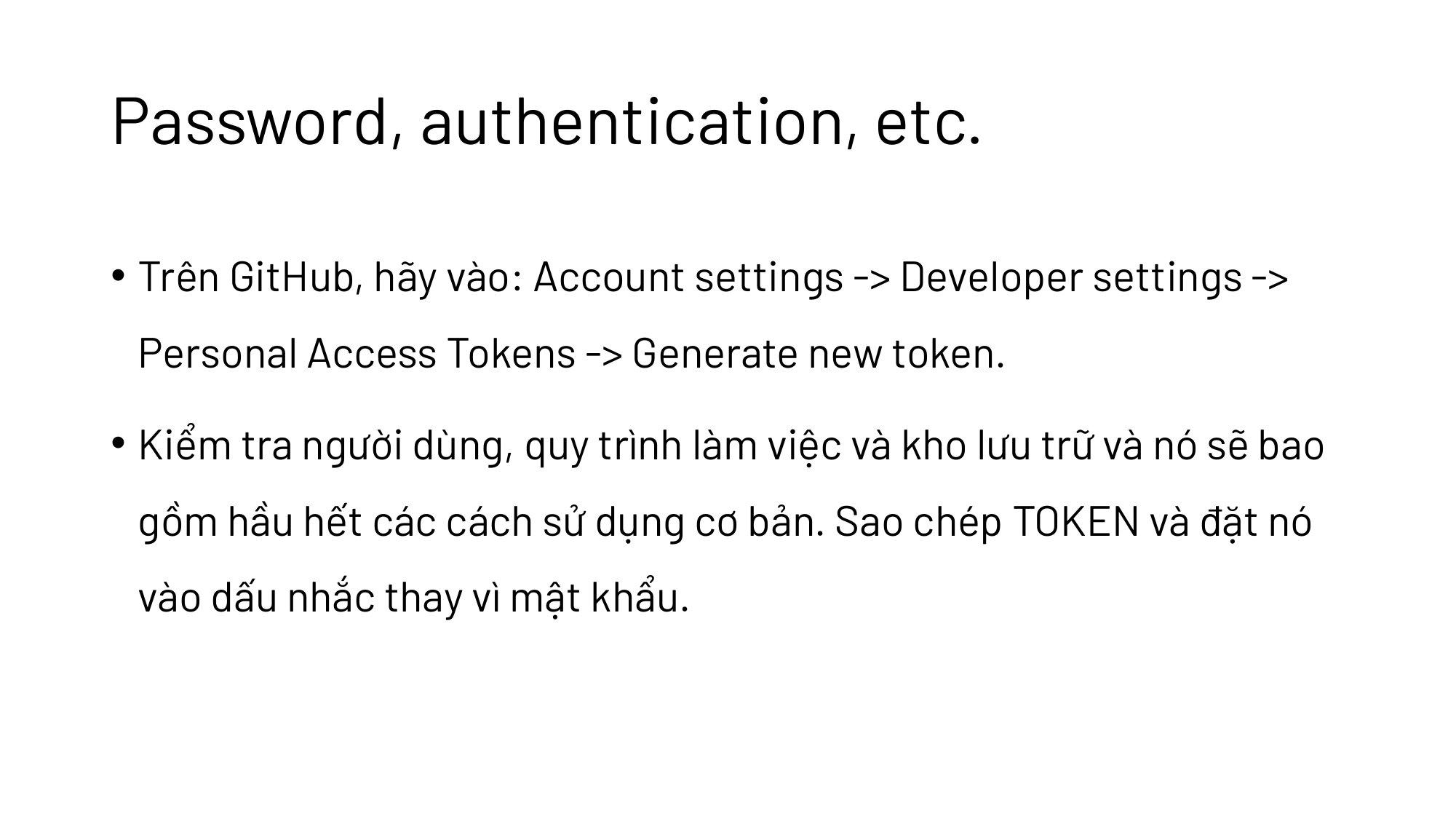

# Password, authentication, etc.
Trên GitHub, hãy vào: Account settings -> Developer settings -> Personal Access Tokens -> Generate new token.
Kiểm tra người dùng, quy trình làm việc và kho lưu trữ và nó sẽ bao gồm hầu hết các cách sử dụng cơ bản. Sao chép TOKEN và đặt nó vào dấu nhắc thay vì mật khẩu.